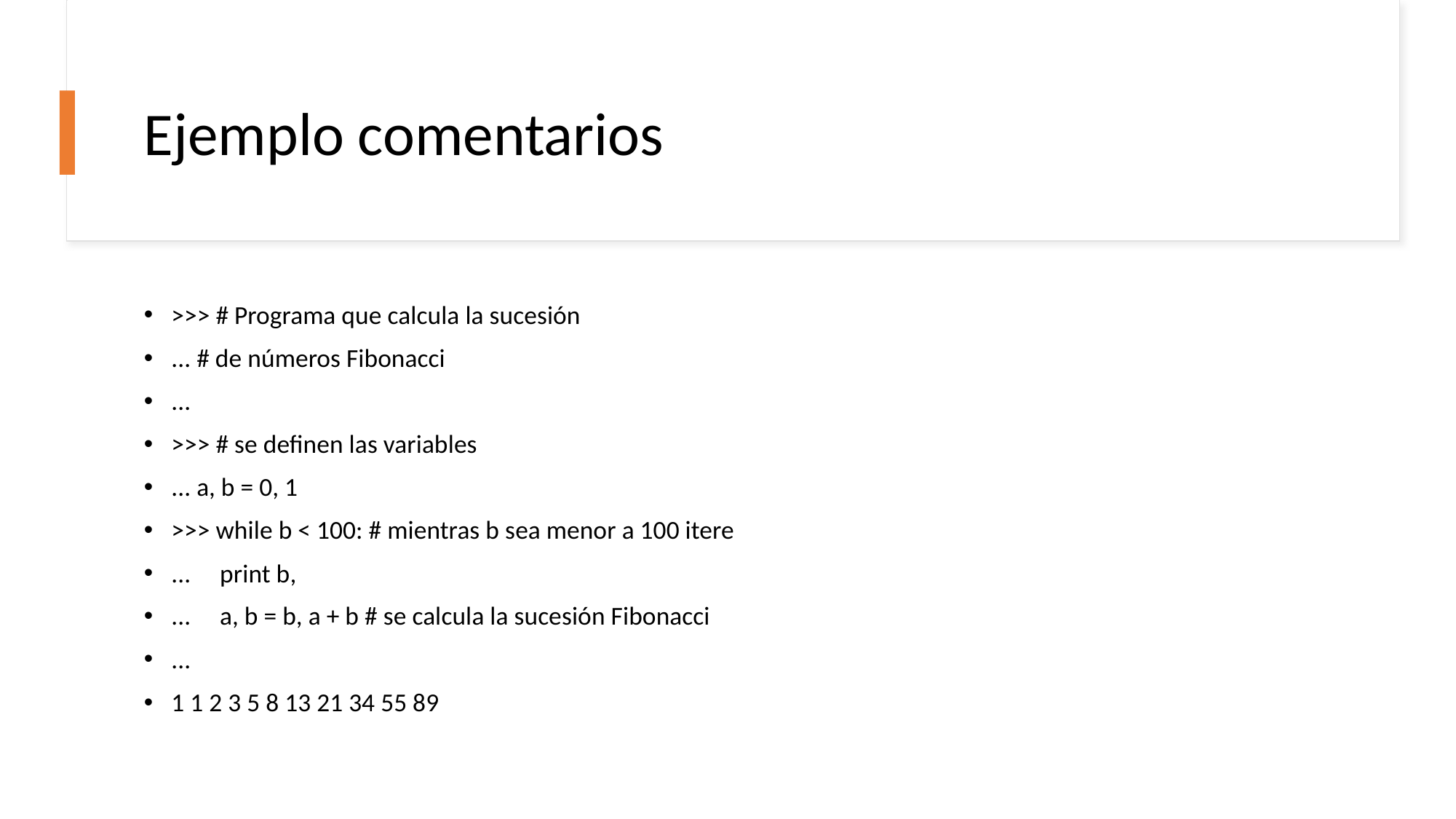

# Ejemplo comentarios

>>> # Programa que calcula la sucesión
... # de números Fibonacci
...
>>> # se definen las variables
... a, b = 0, 1
>>> while b < 100: # mientras b sea menor a 100 itere
...     print b,
...     a, b = b, a + b # se calcula la sucesión Fibonacci
...
1 1 2 3 5 8 13 21 34 55 89